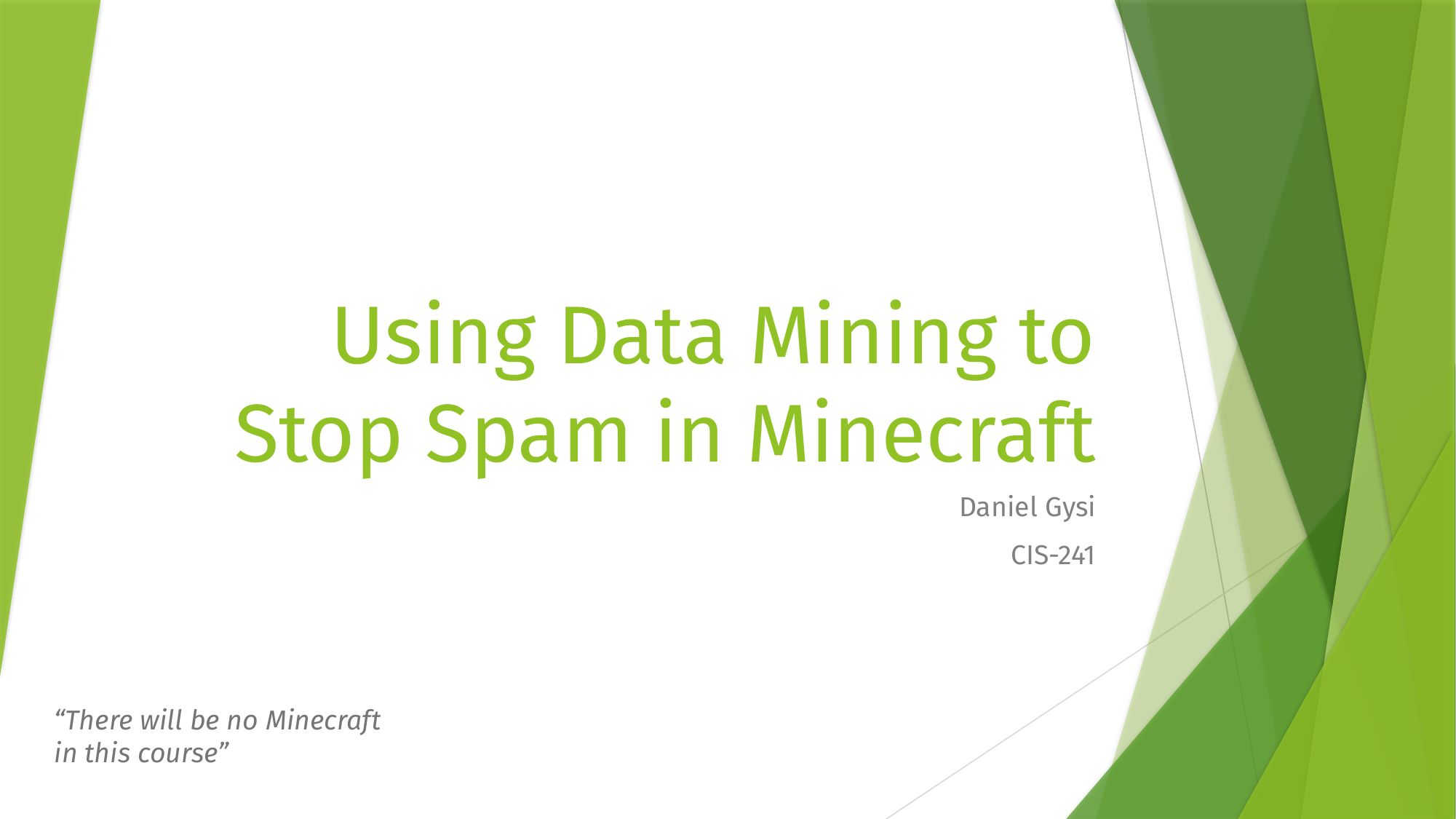

# Using Data Mining to Stop Spam in Minecraft
Daniel Gysi
CIS-241
“There will be no Minecraft in this course”